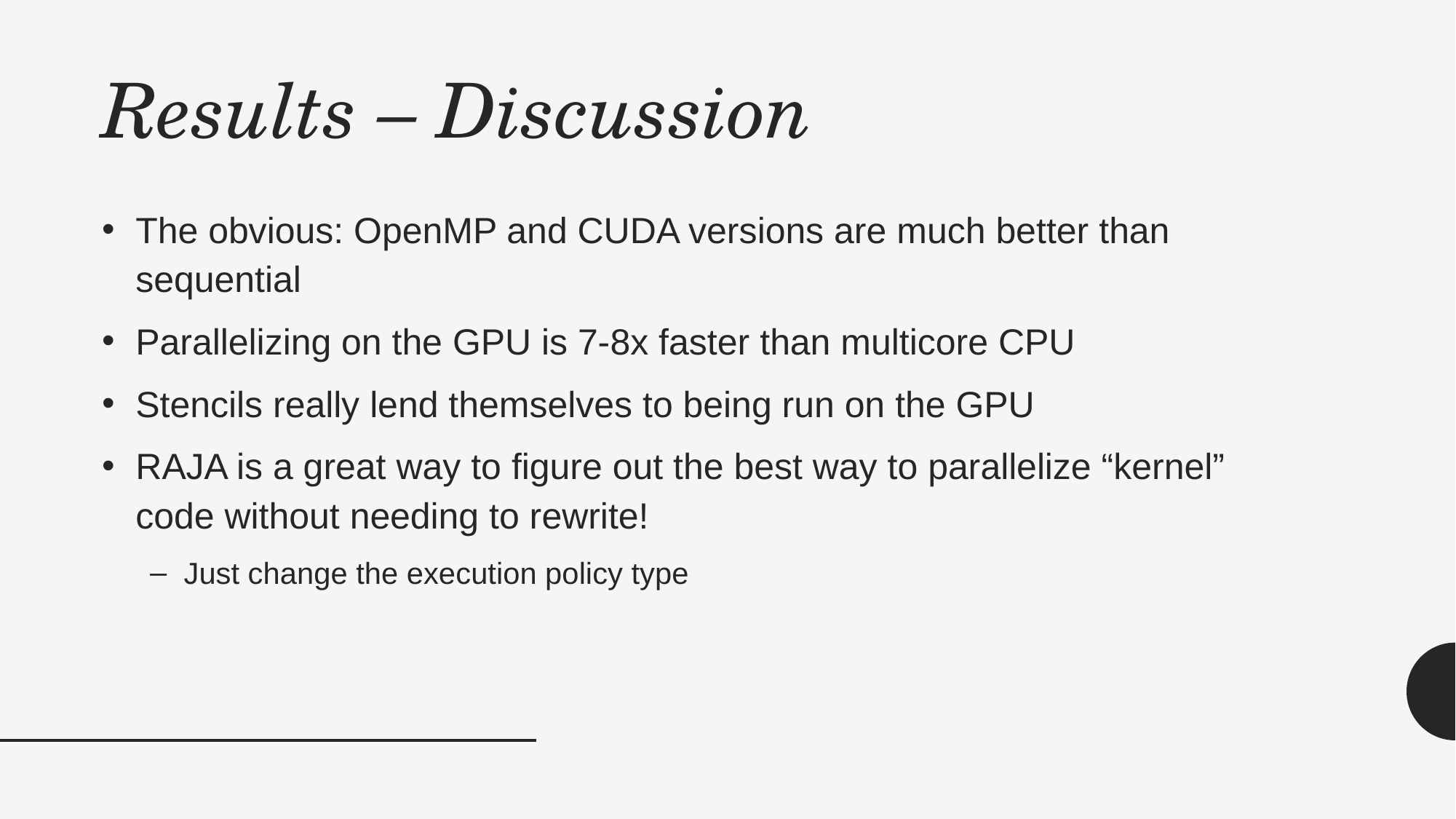

# Results – Discussion
The obvious: OpenMP and CUDA versions are much better than sequential
Parallelizing on the GPU is 7-8x faster than multicore CPU
Stencils really lend themselves to being run on the GPU
RAJA is a great way to figure out the best way to parallelize “kernel” code without needing to rewrite!
Just change the execution policy type